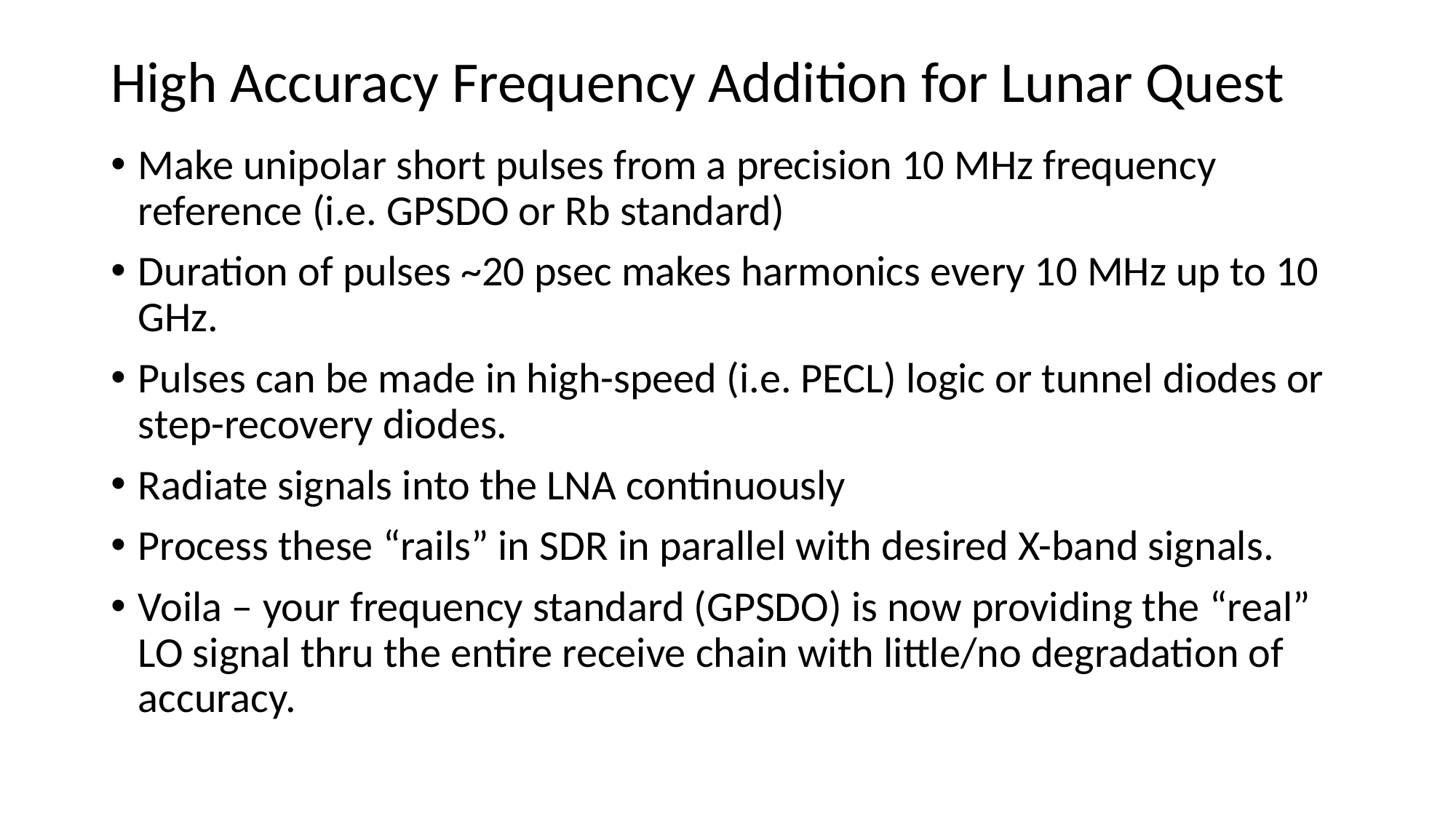

# High Accuracy Frequency Addition for Lunar Quest
Make unipolar short pulses from a precision 10 MHz frequency reference (i.e. GPSDO or Rb standard)
Duration of pulses ~20 psec makes harmonics every 10 MHz up to 10 GHz.
Pulses can be made in high-speed (i.e. PECL) logic or tunnel diodes or step-recovery diodes.
Radiate signals into the LNA continuously
Process these “rails” in SDR in parallel with desired X-band signals.
Voila – your frequency standard (GPSDO) is now providing the “real” LO signal thru the entire receive chain with little/no degradation of accuracy.